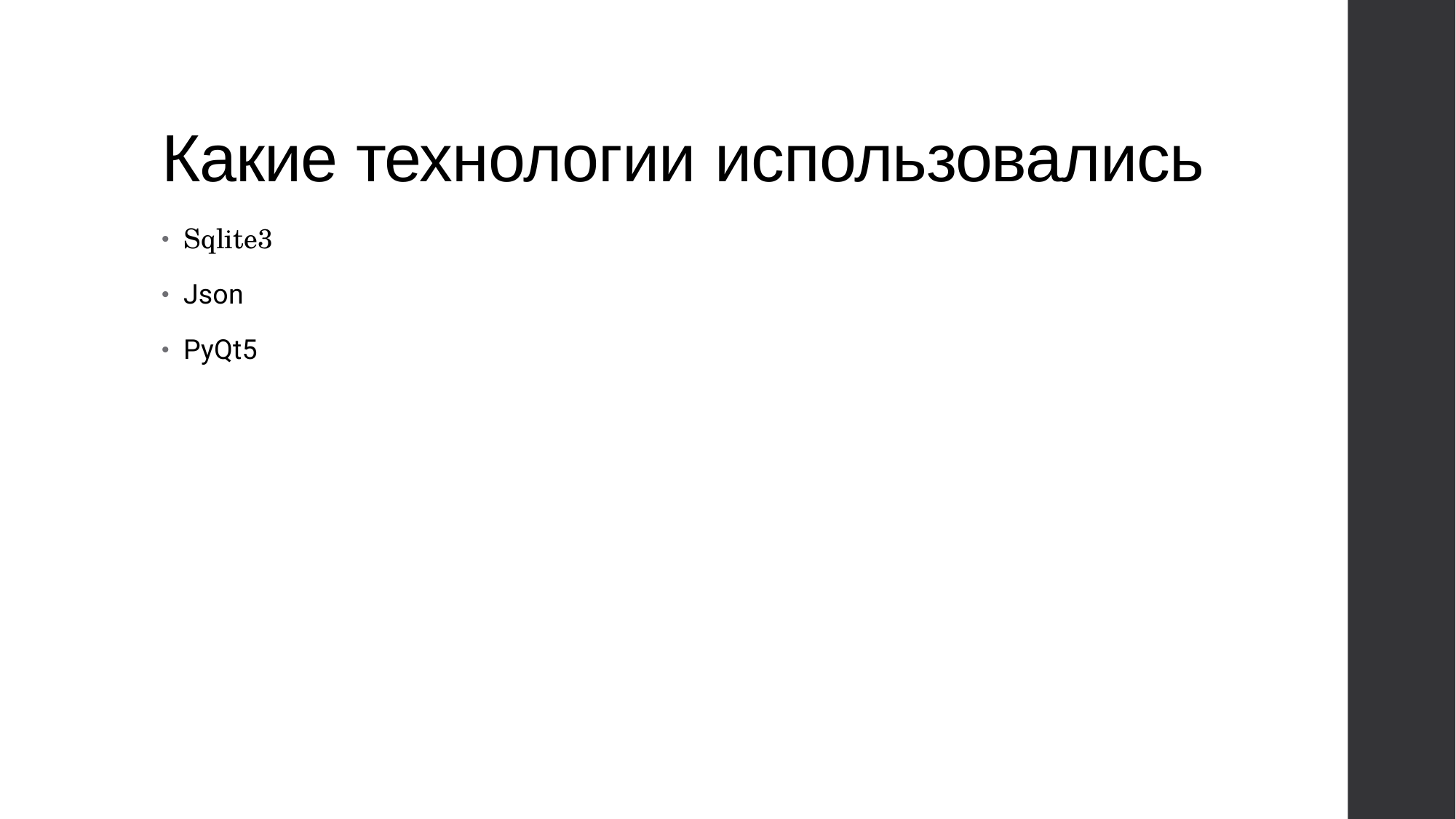

# Какие технологии использовались
Sqlite3
Json
PyQt5